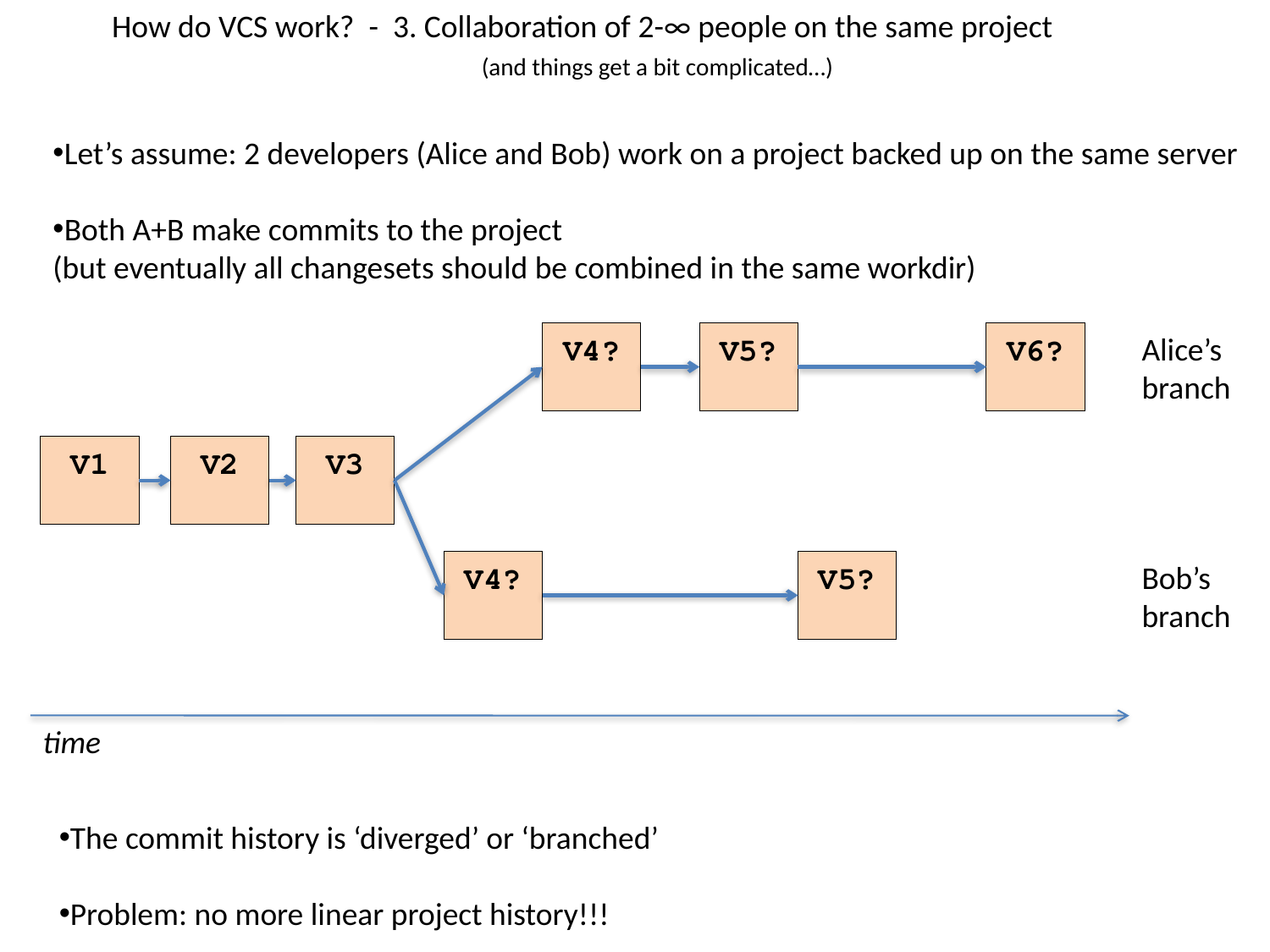

How do VCS work?  -  3. Collaboration of 2-∞ people on the same project
(and things get a bit complicated…)
Let’s assume: 2 developers (Alice and Bob) work on a project backed up on the same server

Both A+B make commits to the project
(but eventually all changesets should be combined in the same workdir)
V4?
V5?
V6?
Alice’s
branch
V1
V2
V3
V4?
V5?
Bob’s
branch
time
The commit history is ‘diverged’ or ‘branched’

Problem: no more linear project history!!!